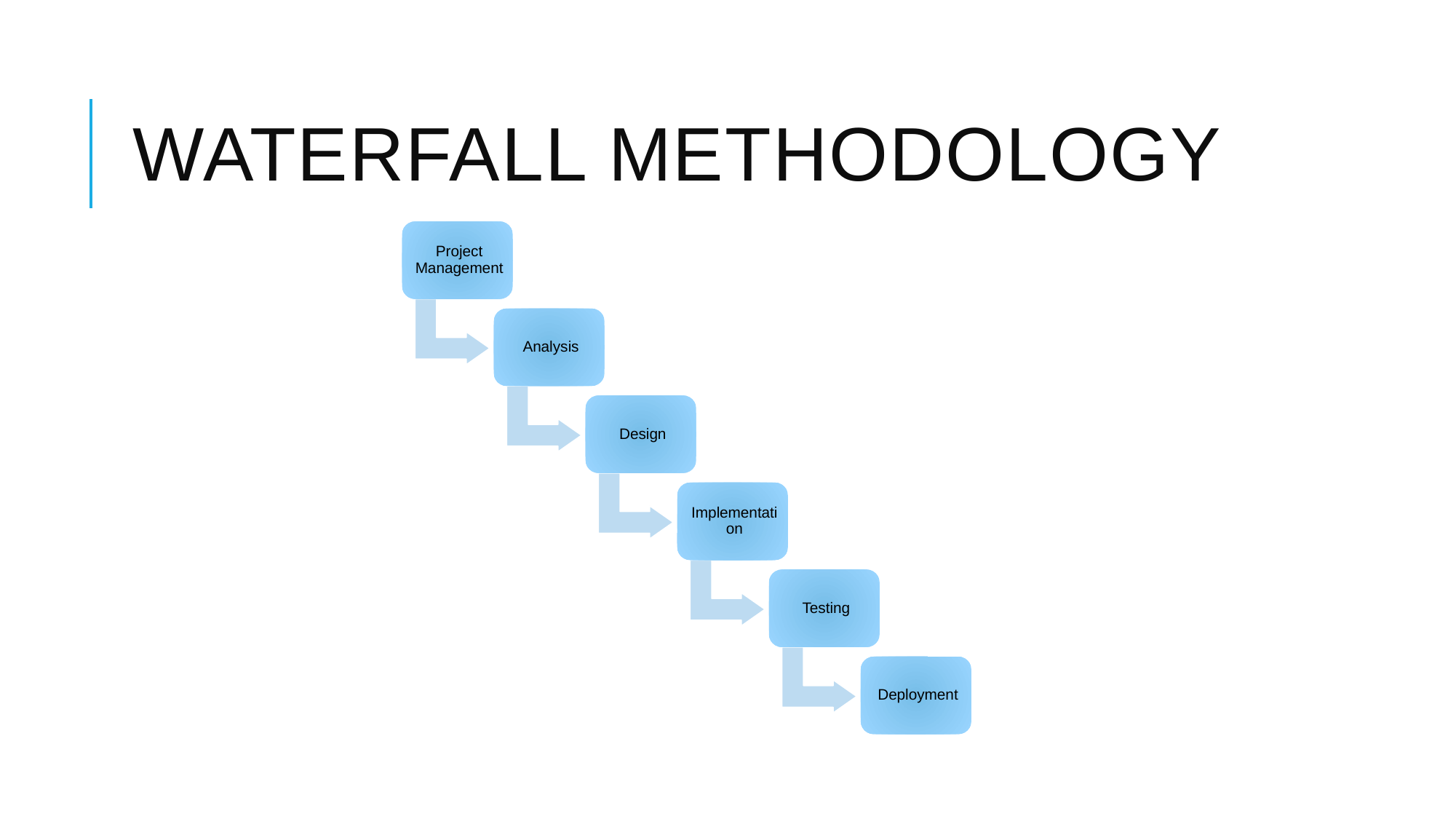

# Waterfall Methodology
Project Management
Analysis
Design
Implementation
Testing
Deployment